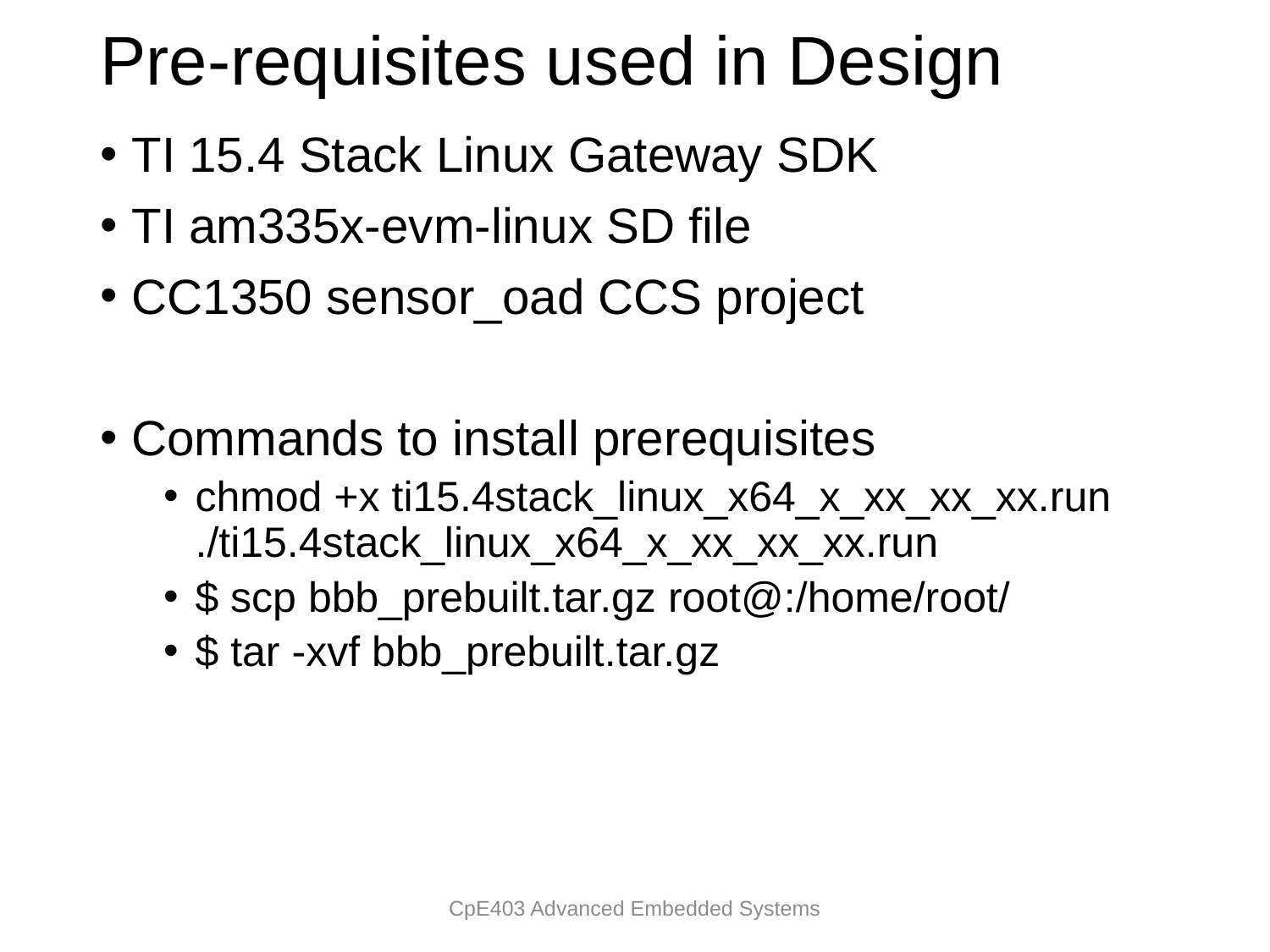

# Pre-requisites used in Design
TI 15.4 Stack Linux Gateway SDK
TI am335x-evm-linux SD file
CC1350 sensor_oad CCS project

Commands to install prerequisites
chmod +x ti15.4stack_linux_x64_x_xx_xx_xx.run ./ti15.4stack_linux_x64_x_xx_xx_xx.run
$ scp bbb_prebuilt.tar.gz root@:/home/root/
$ tar -xvf bbb_prebuilt.tar.gz
CpE403 Advanced Embedded Systems